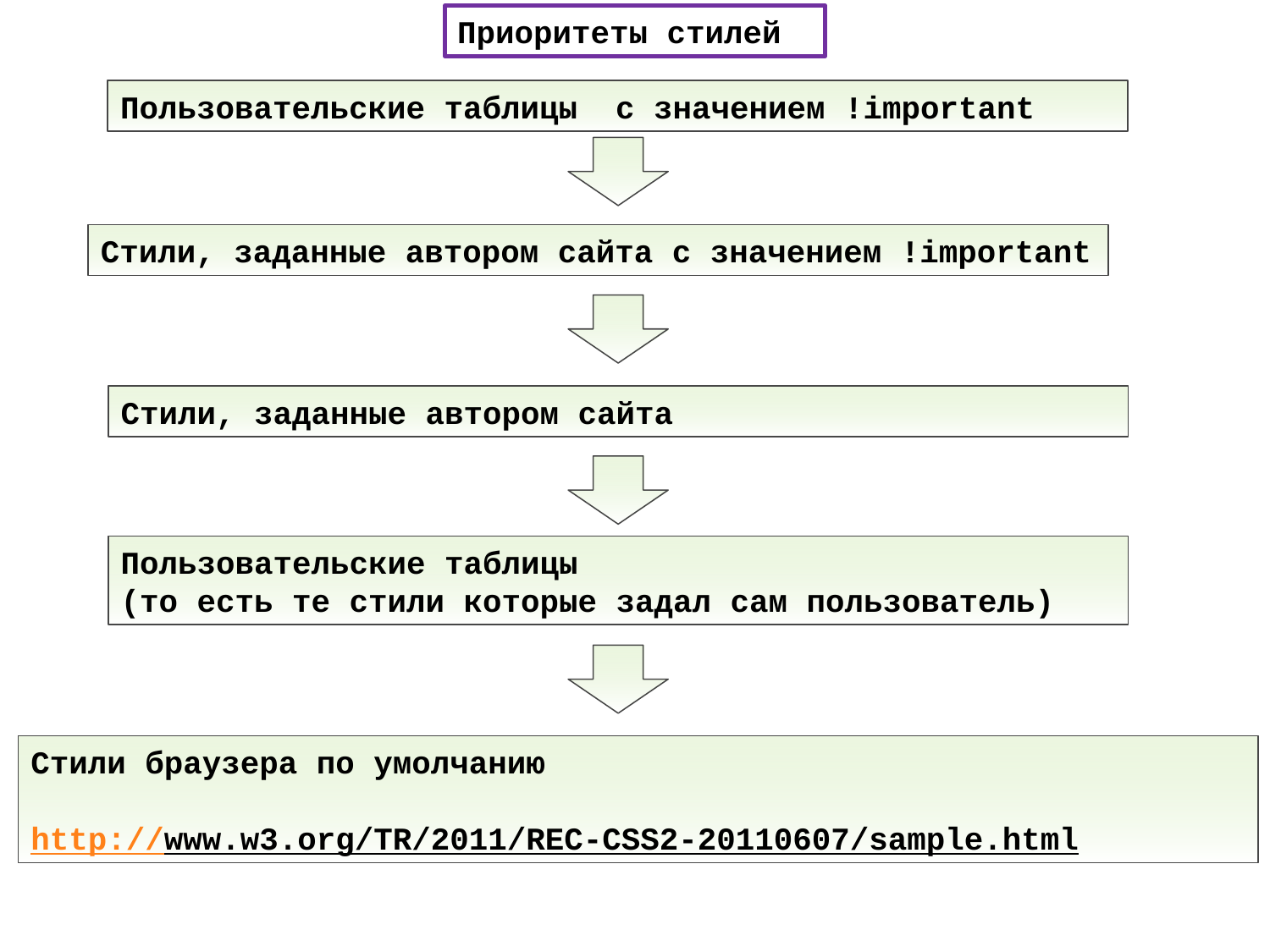

Приоритеты стилей
Пользовательские таблицы  с значением !important

Стили, заданные автором сайта с значением !important

Стили, заданные автором сайта

Пользовательские таблицы
(то есть те стили которые задал сам пользователь)

Стили браузера по умолчанию

http://www.w3.org/TR/2011/REC-CSS2-20110607/sample.html